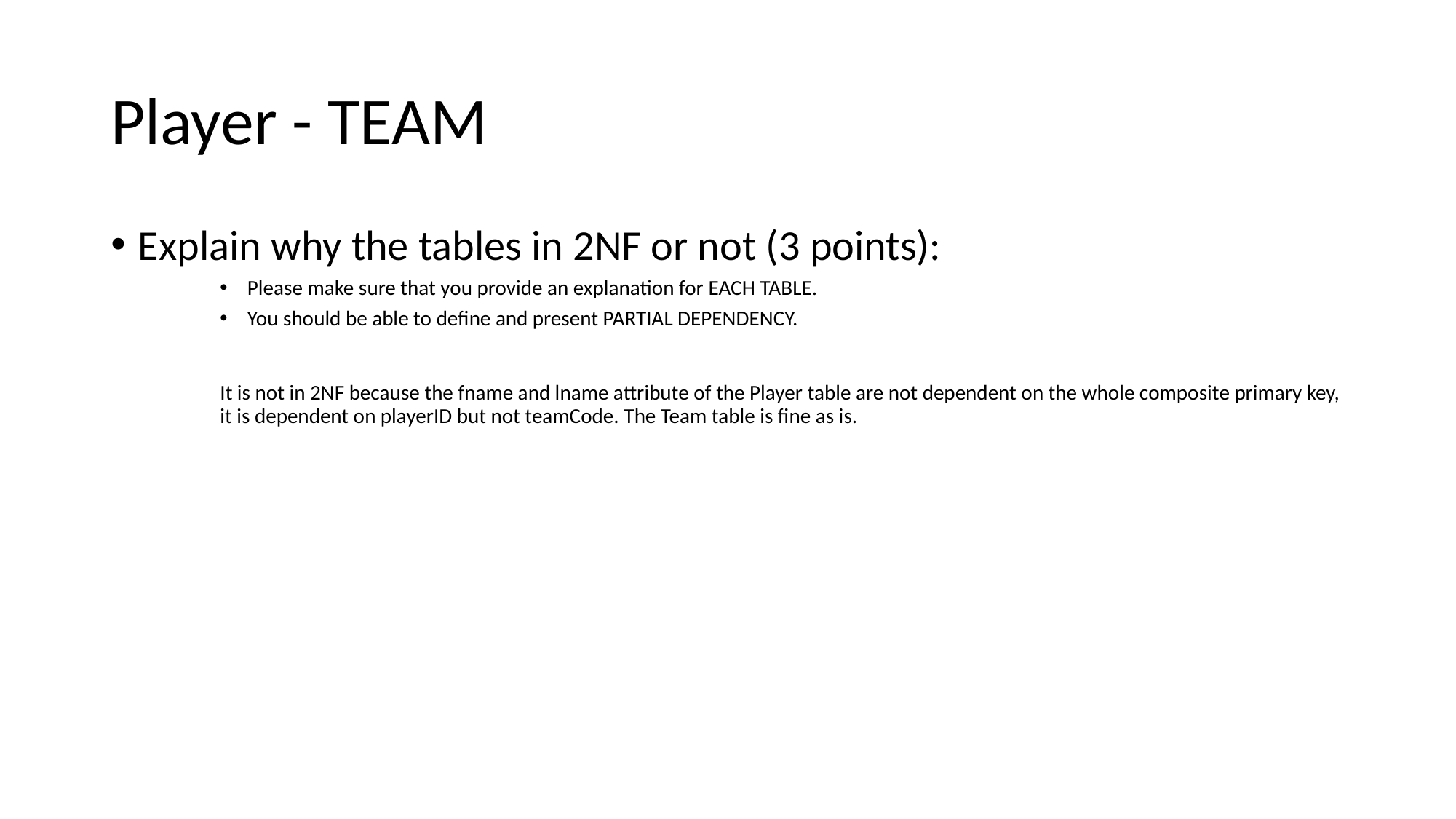

# Player - TEAM
Explain why the tables in 2NF or not (3 points):
Please make sure that you provide an explanation for EACH TABLE.
You should be able to define and present PARTIAL DEPENDENCY.

It is not in 2NF because the fname and lname attribute of the Player table are not dependent on the whole composite primary key, it is dependent on playerID but not teamCode. The Team table is fine as is.